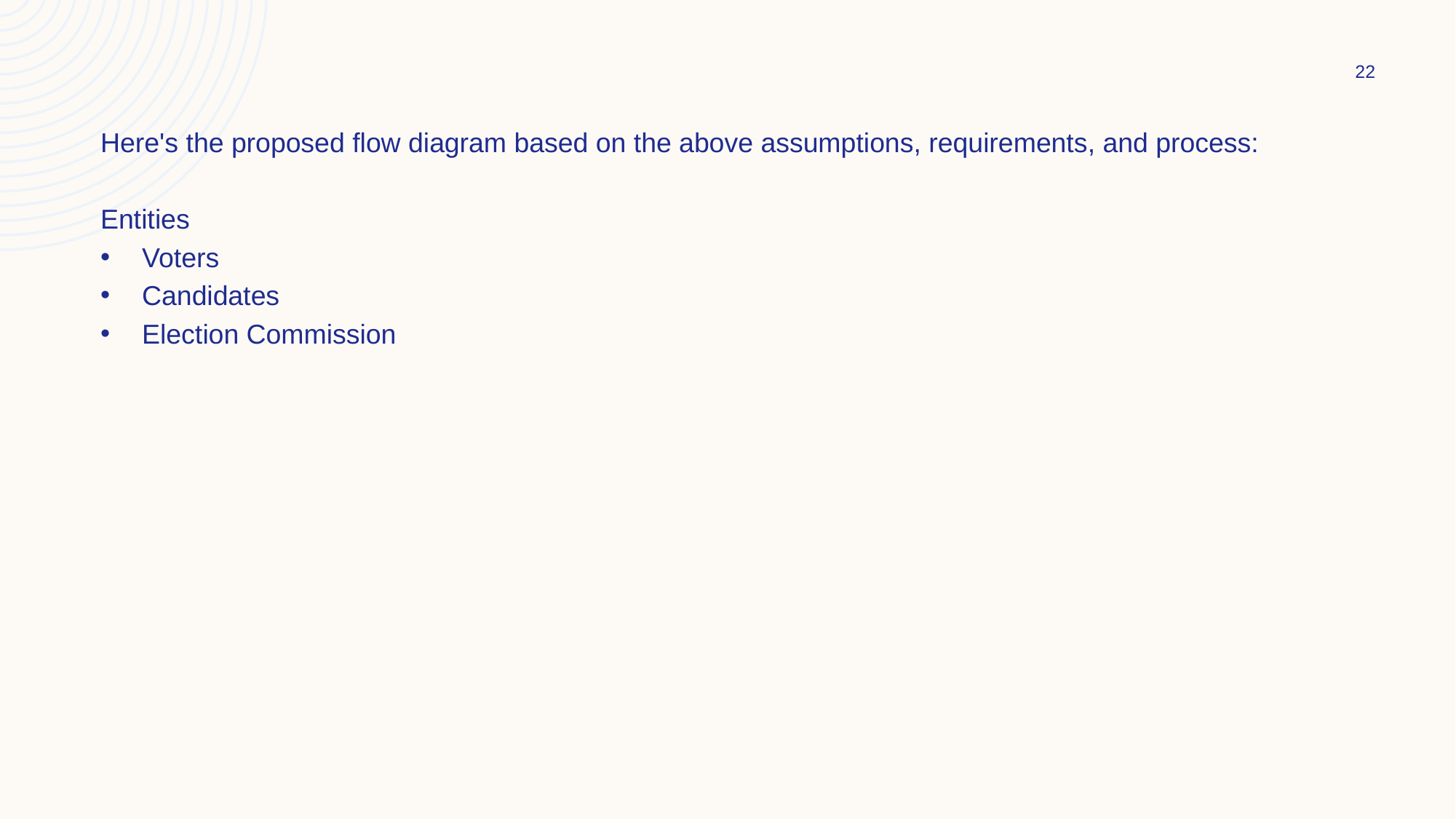

22
Here's the proposed flow diagram based on the above assumptions, requirements, and process:

Entities
Voters
Candidates
Election Commission